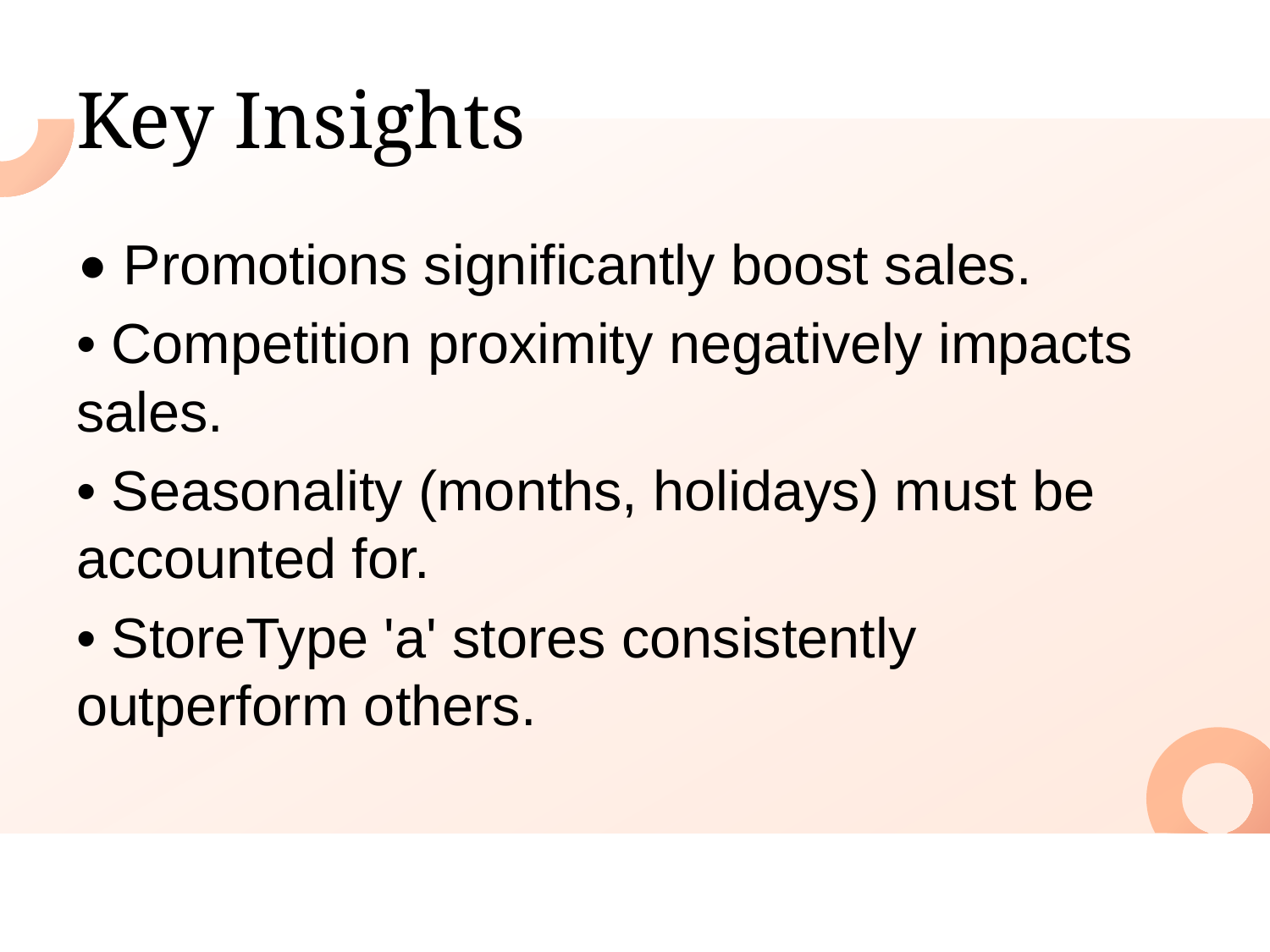

Key Insights
• Promotions significantly boost sales.
• Competition proximity negatively impacts sales.
• Seasonality (months, holidays) must be accounted for.
• StoreType 'a' stores consistently outperform others.